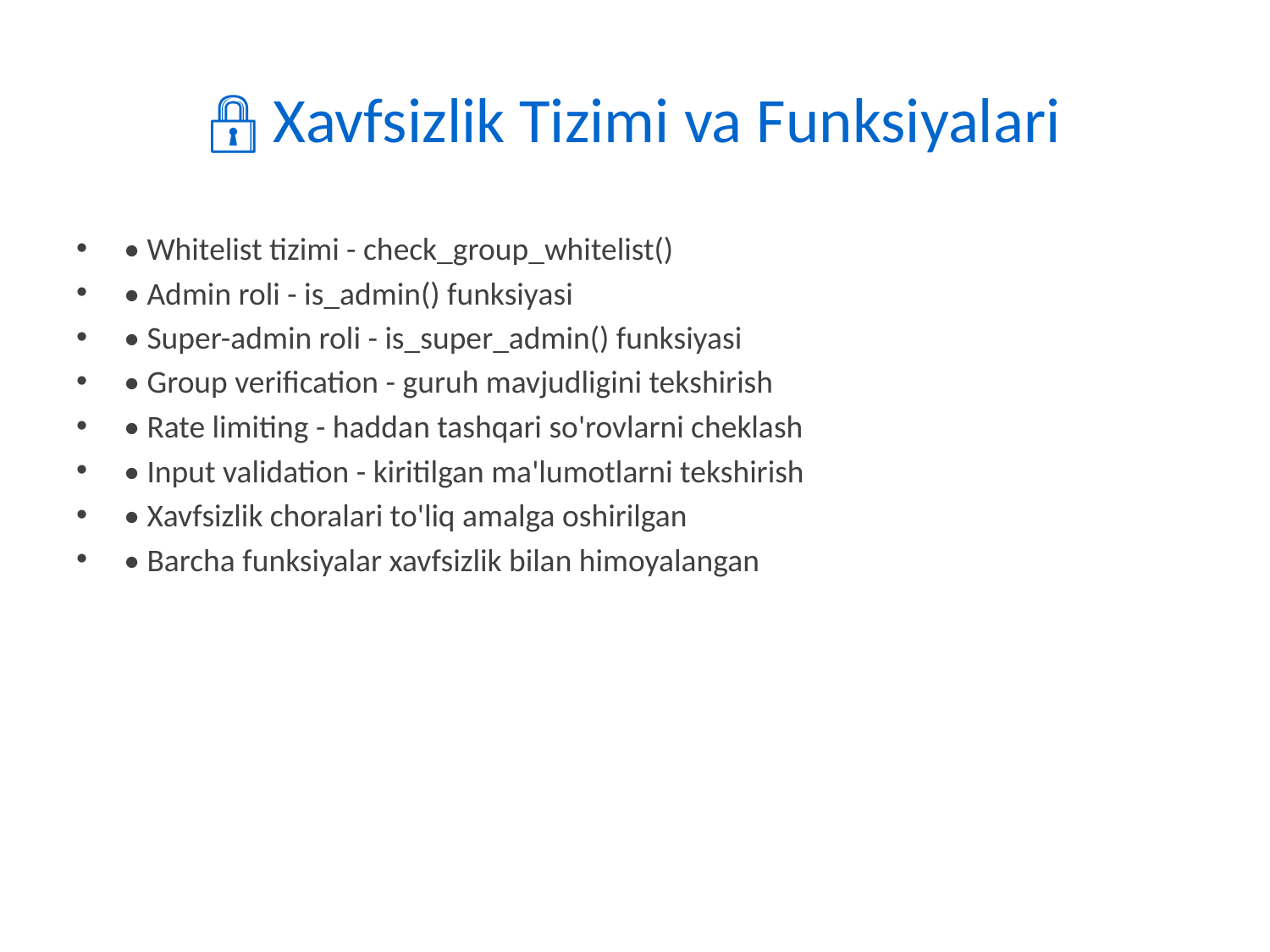

# 🔒 Xavfsizlik Tizimi va Funksiyalari
• Whitelist tizimi - check_group_whitelist()
• Admin roli - is_admin() funksiyasi
• Super-admin roli - is_super_admin() funksiyasi
• Group verification - guruh mavjudligini tekshirish
• Rate limiting - haddan tashqari so'rovlarni cheklash
• Input validation - kiritilgan ma'lumotlarni tekshirish
• Xavfsizlik choralari to'liq amalga oshirilgan
• Barcha funksiyalar xavfsizlik bilan himoyalangan